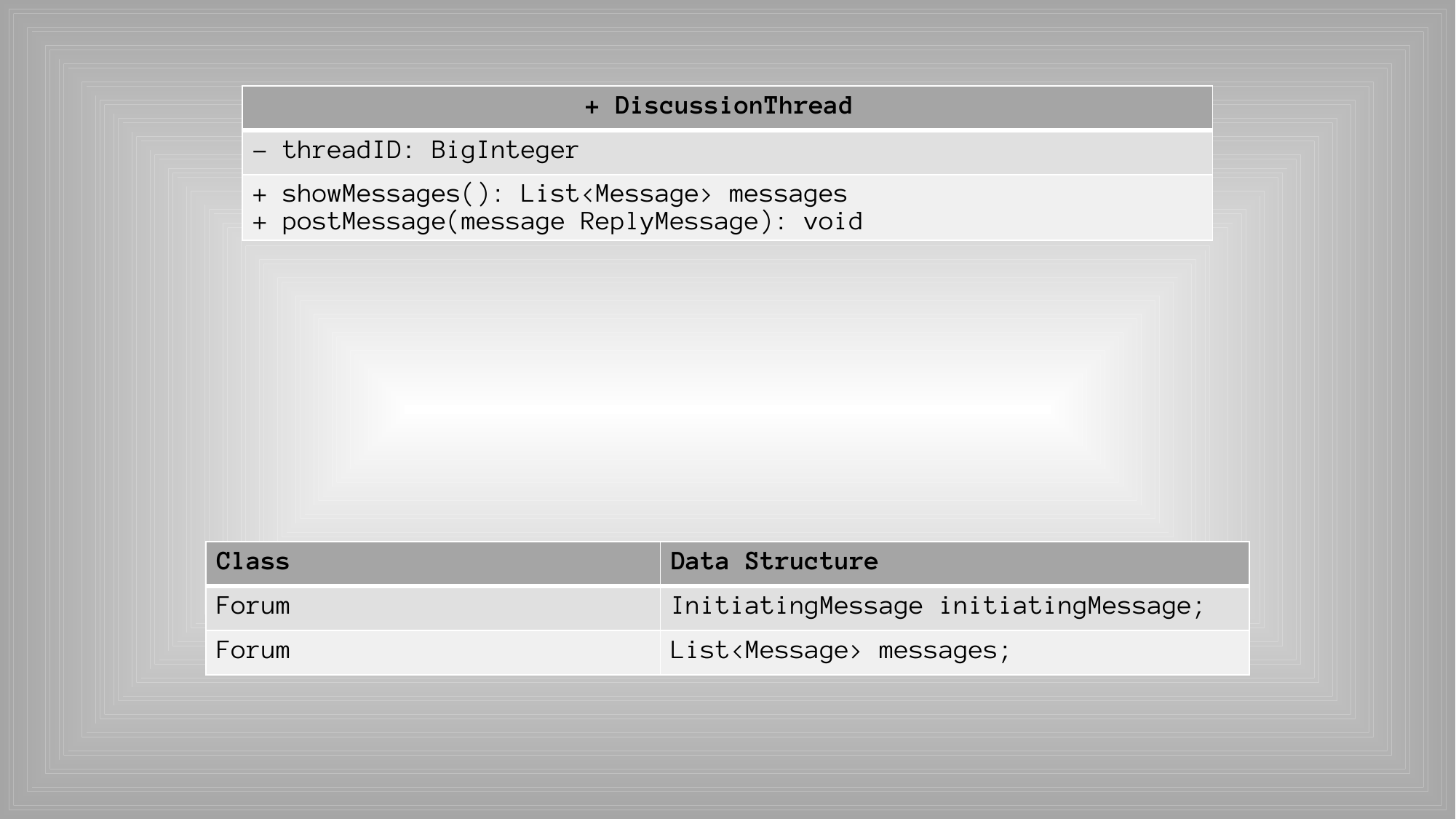

| + DiscussionThread |
| --- |
| - threadID: BigInteger |
| + showMessages(): List<Message> messages + postMessage(message ReplyMessage): void |
| Class | Data Structure |
| --- | --- |
| Forum | InitiatingMessage initiatingMessage; |
| Forum | List<Message> messages; |